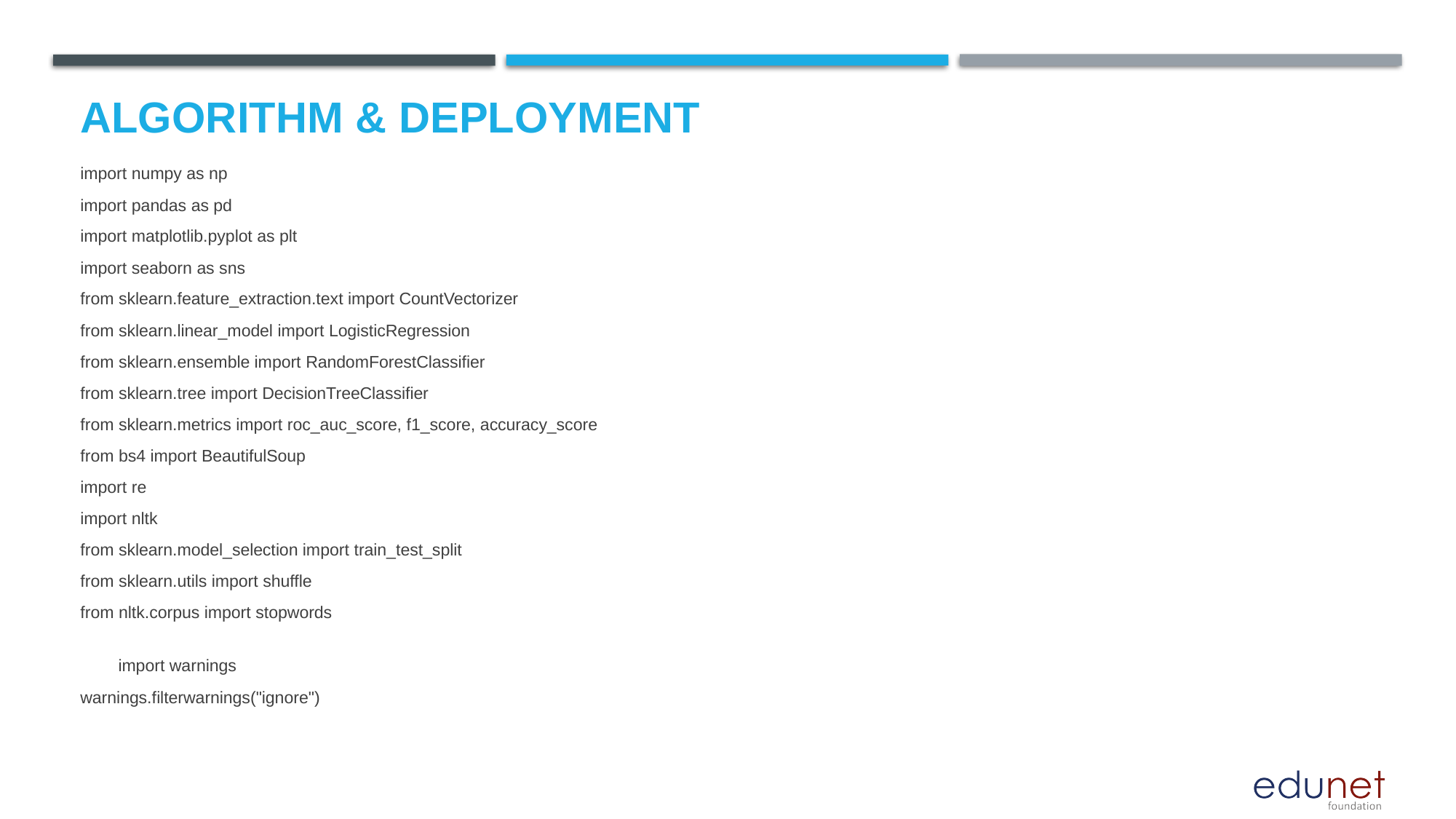

# Algorithm & Deployment
import numpy as np
import pandas as pd
import matplotlib.pyplot as plt
import seaborn as sns
from sklearn.feature_extraction.text import CountVectorizer
from sklearn.linear_model import LogisticRegression
from sklearn.ensemble import RandomForestClassifier
from sklearn.tree import DecisionTreeClassifier
from sklearn.metrics import roc_auc_score, f1_score, accuracy_score
from bs4 import BeautifulSoup
import re
import nltk
from sklearn.model_selection import train_test_split
from sklearn.utils import shuffle
from nltk.corpus import stopwords
import warnings
warnings.filterwarnings("ignore")